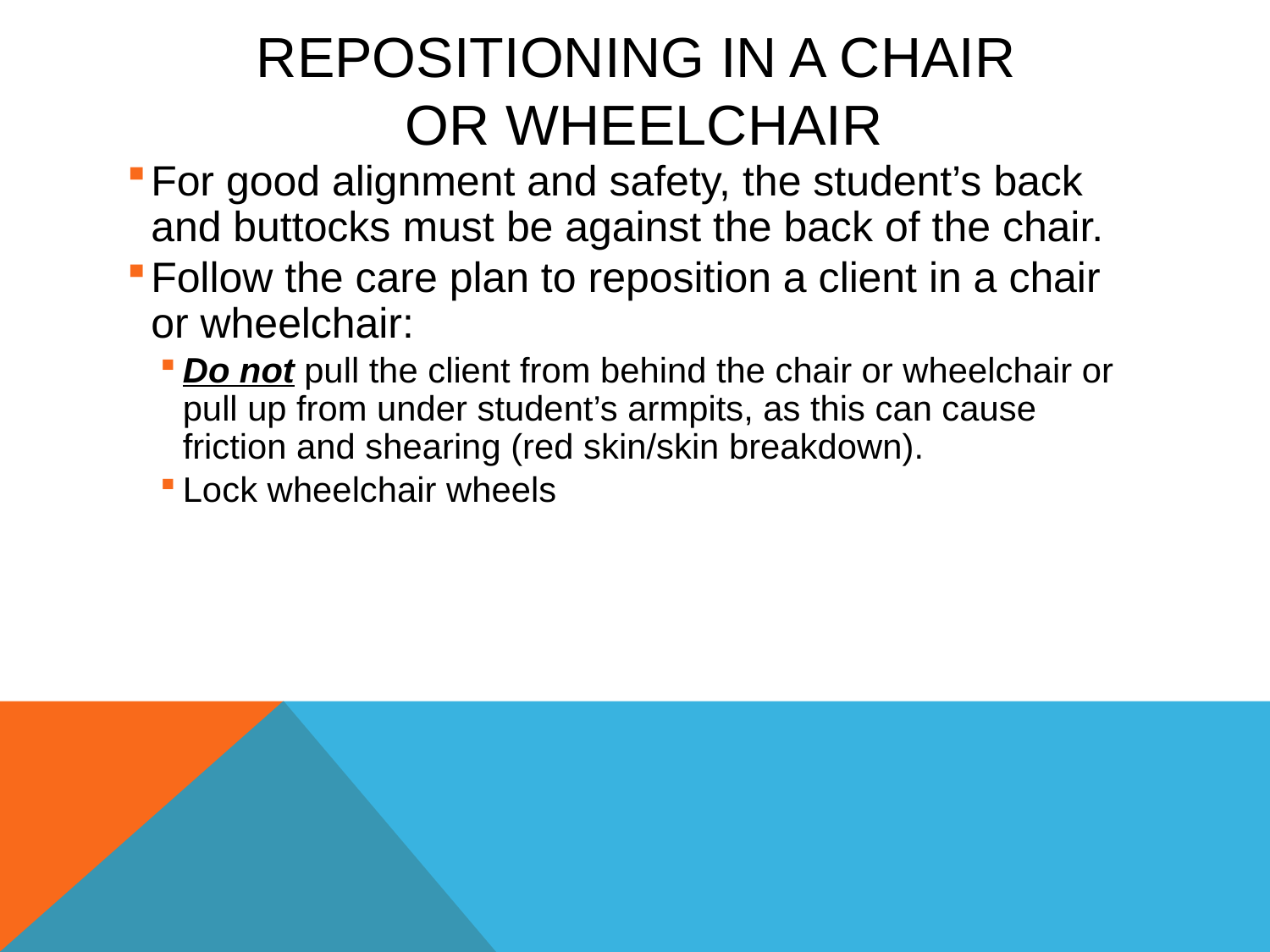

# Repositioning in a Chair or Wheelchair
For good alignment and safety, the student’s back and buttocks must be against the back of the chair.
Follow the care plan to reposition a client in a chair or wheelchair:
Do not pull the client from behind the chair or wheelchair or pull up from under student’s armpits, as this can cause friction and shearing (red skin/skin breakdown).
Lock wheelchair wheels